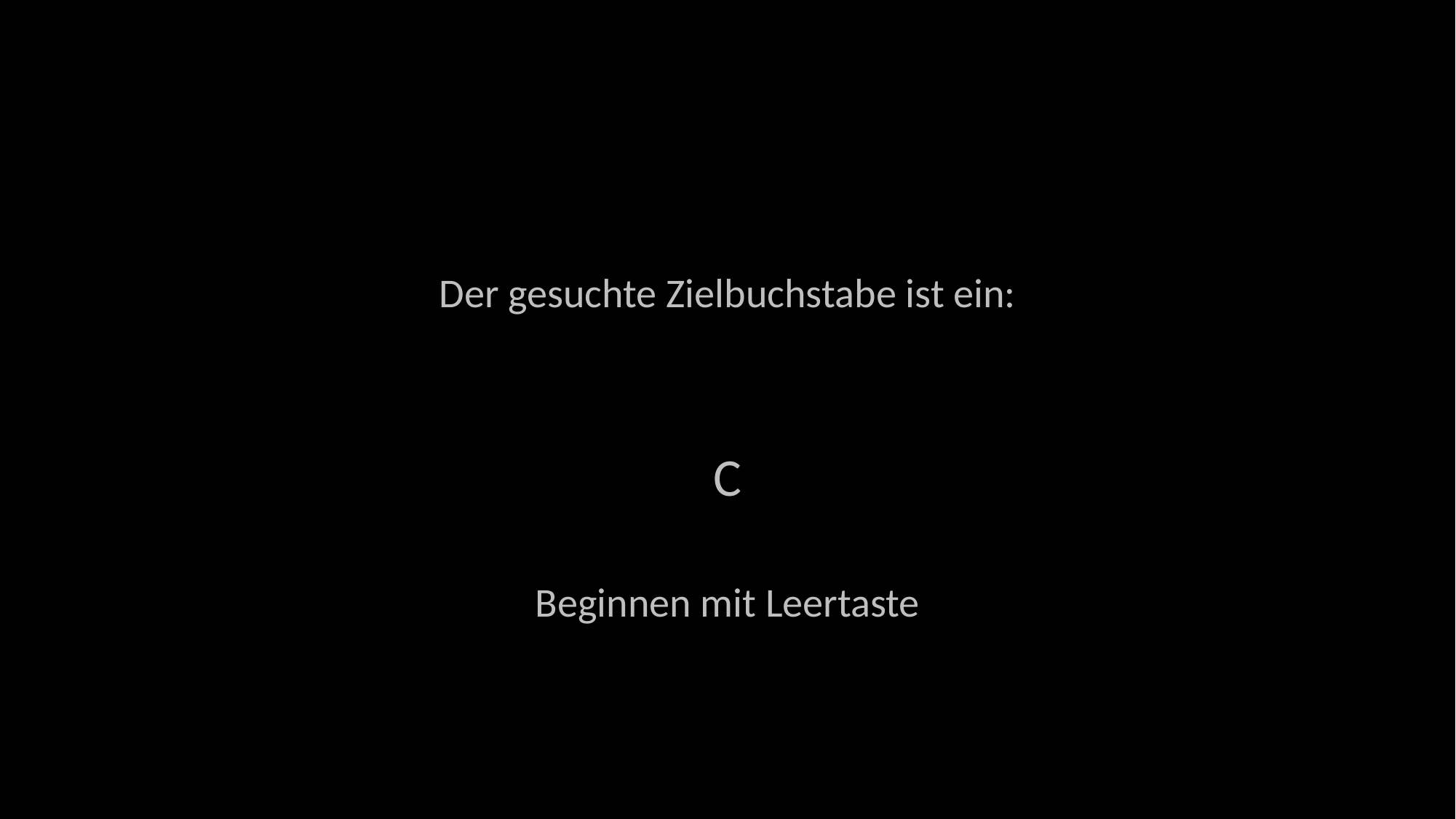

Der gesuchte Zielbuchstabe ist ein:

C

Beginnen mit Leertaste